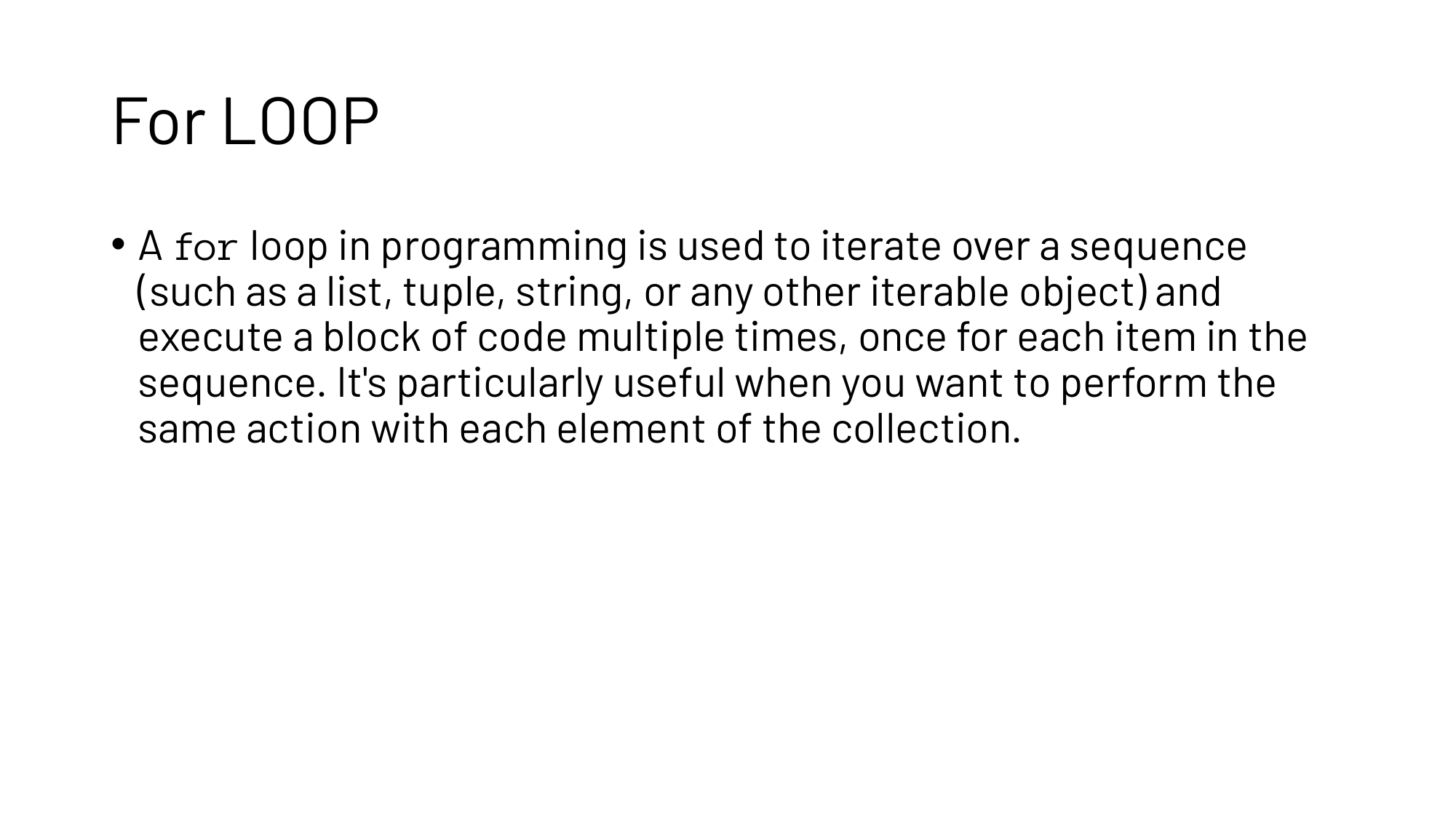

# For LOOP
A for loop in programming is used to iterate over a sequence (such as a list, tuple, string, or any other iterable object) and execute a block of code multiple times, once for each item in the sequence. It's particularly useful when you want to perform the same action with each element of the collection.